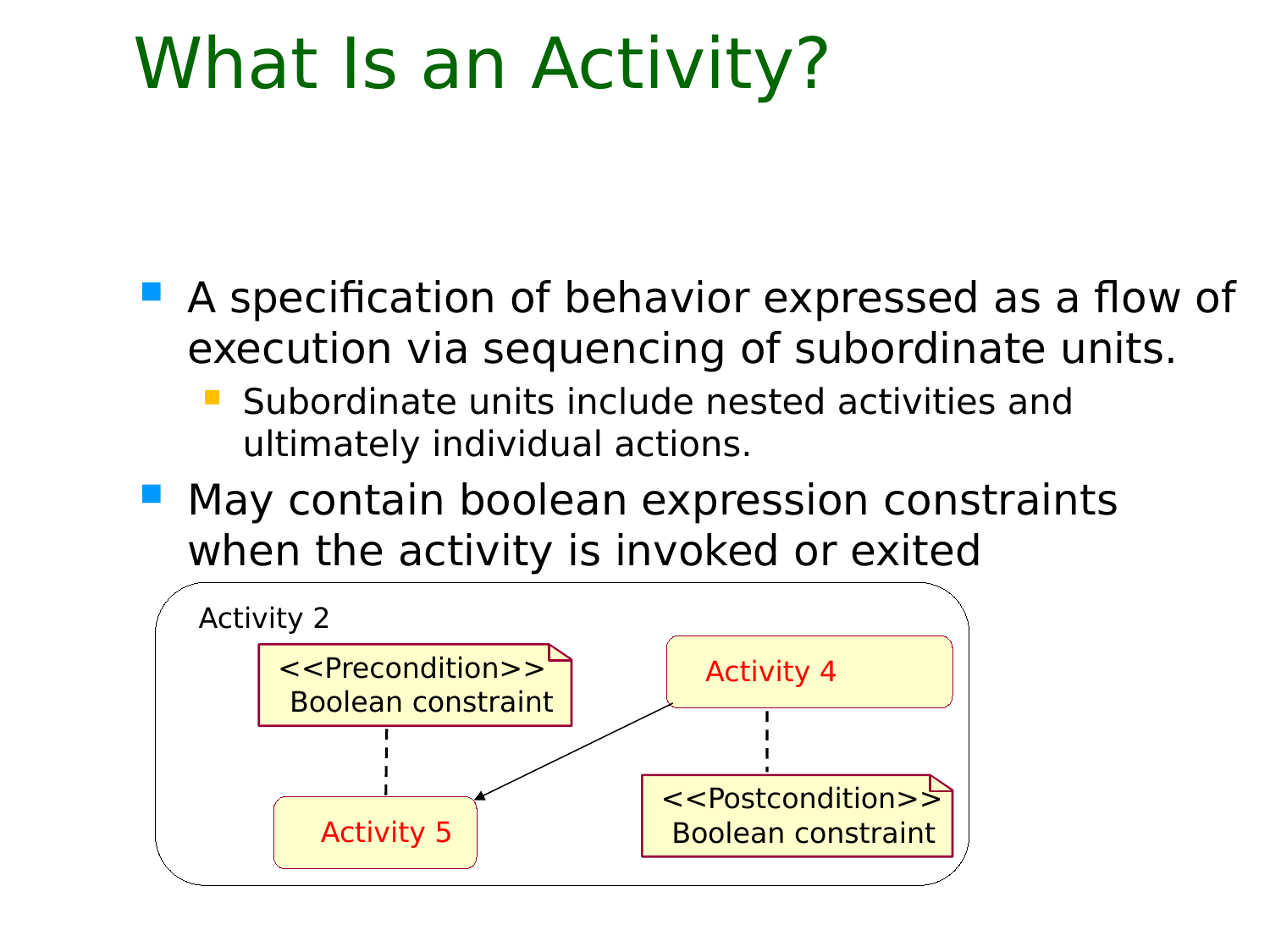

# What Is an Activity?
A specification of behavior expressed as a flow of execution via sequencing of subordinate units.
Subordinate units include nested activities and ultimately individual actions.
May contain boolean expression constraints when the activity is invoked or exited

Activity 2

<<Precondition>>
Boolean constraint
Activity 4

<<Postcondition>>
Boolean constraint

Activity 5